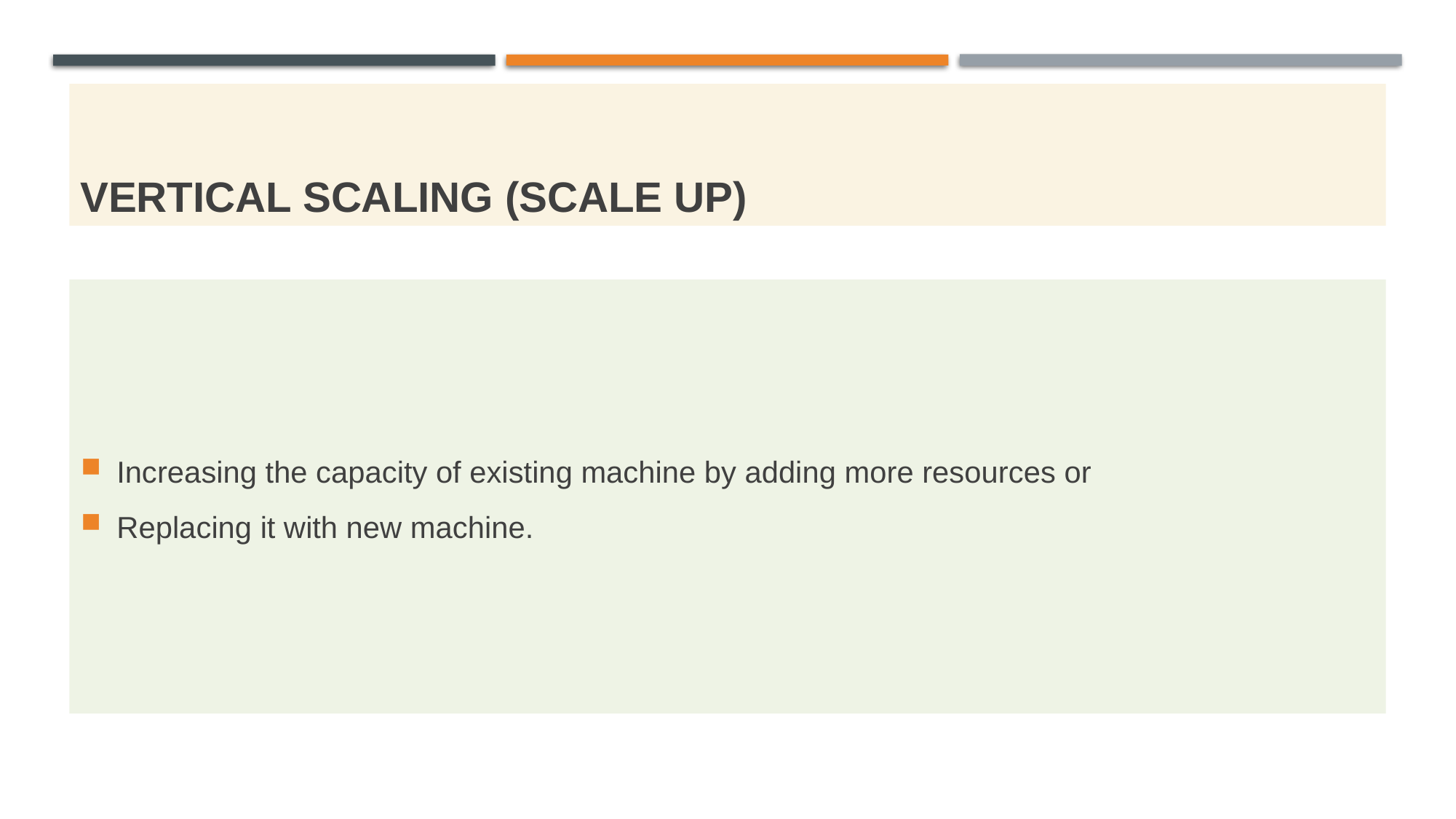

# Vertical scaling (Scale up)
Increasing the capacity of existing machine by adding more resources or
Replacing it with new machine.